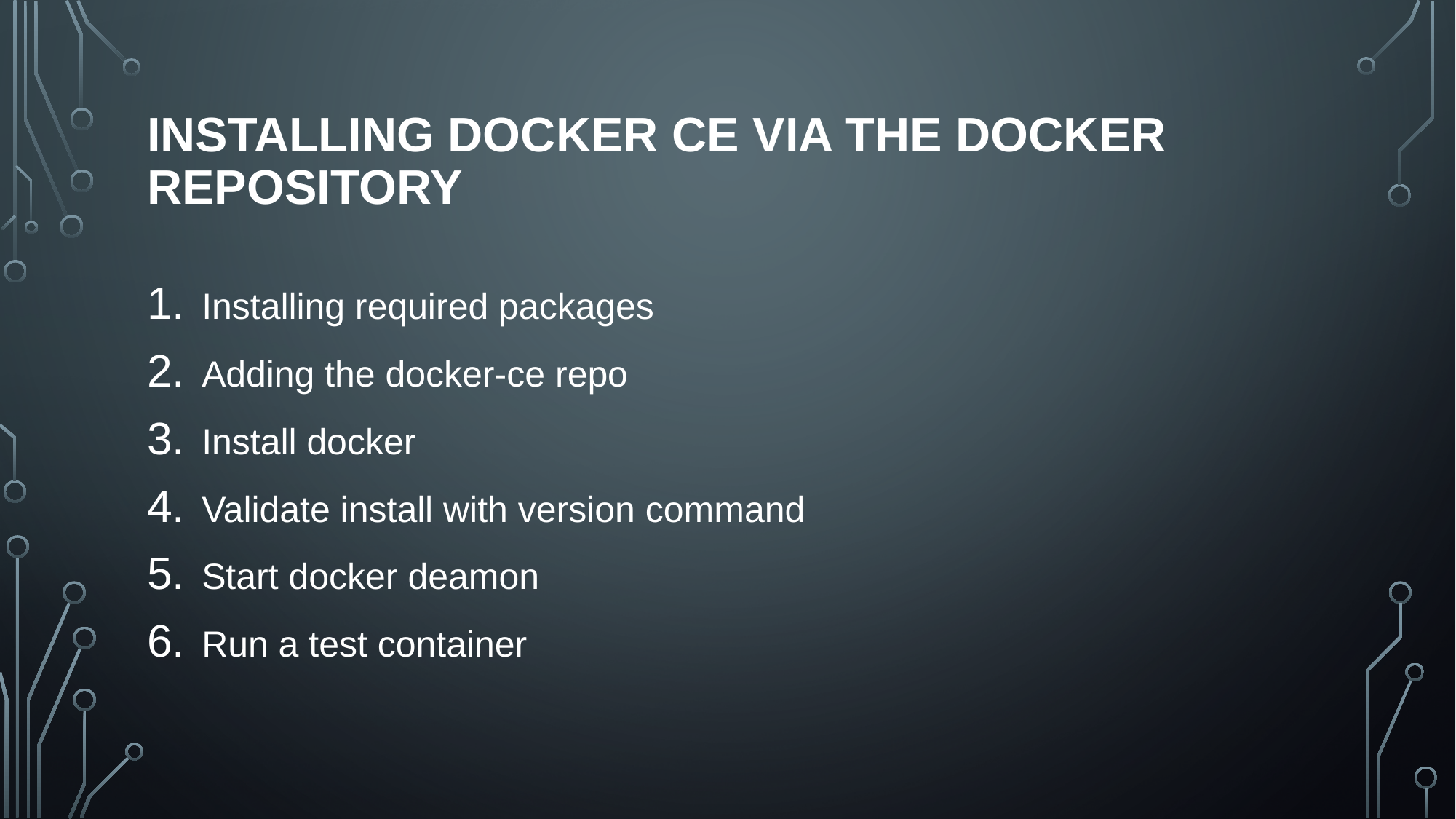

# Installing Docker CE via the Docker Repository
Installing required packages
Adding the docker-ce repo
Install docker
Validate install with version command
Start docker deamon
Run a test container